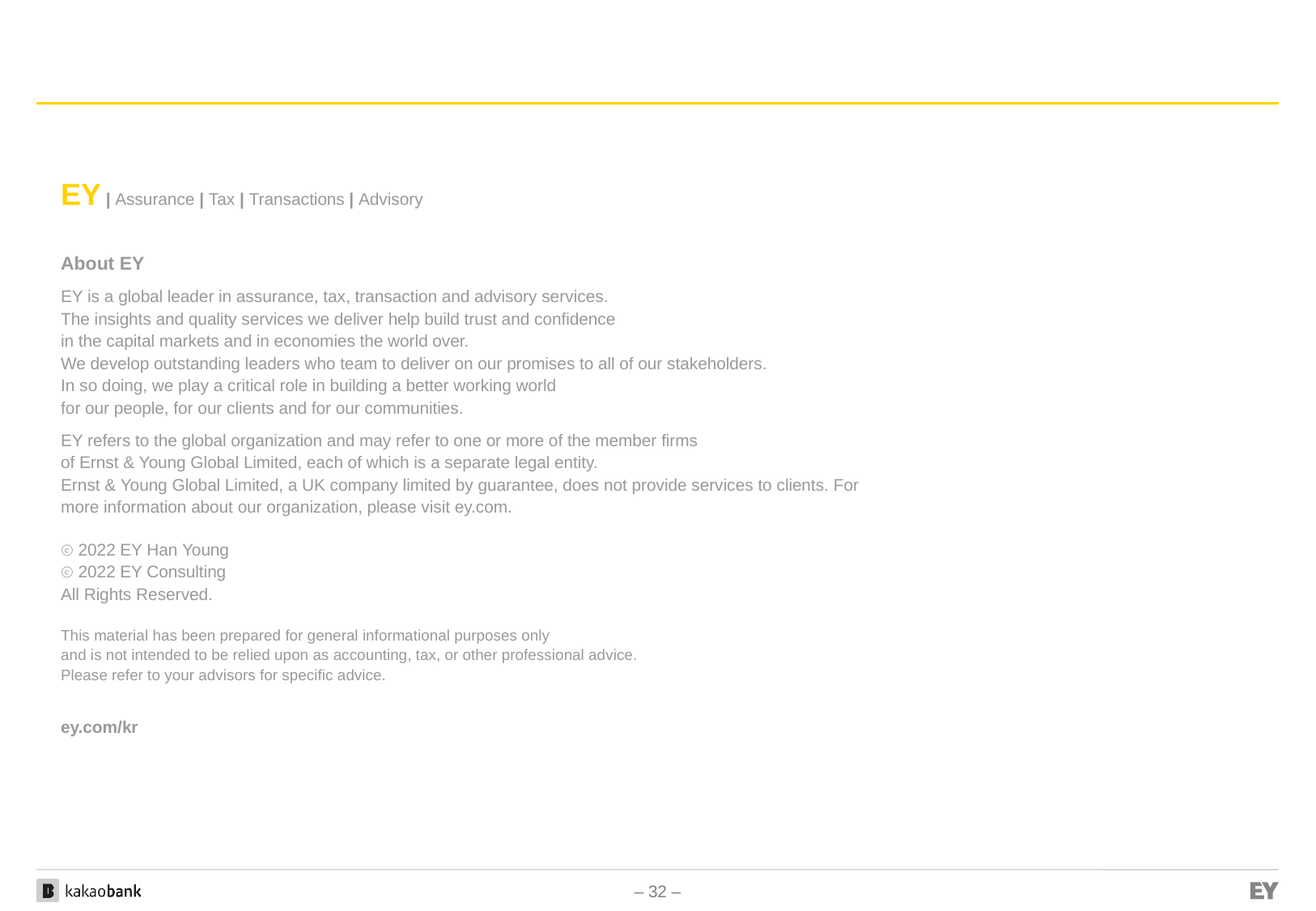

# END OF DOCUMENT
EY | Assurance | Tax | Transactions | Advisory

About EY
EY is a global leader in assurance, tax, transaction and advisory services.
The insights and quality services we deliver help build trust and confidence
in the capital markets and in economies the world over.
We develop outstanding leaders who team to deliver on our promises to all of our stakeholders.
In so doing, we play a critical role in building a better working world
for our people, for our clients and for our communities.
EY refers to the global organization and may refer to one or more of the member firms
of Ernst & Young Global Limited, each of which is a separate legal entity.
Ernst & Young Global Limited, a UK company limited by guarantee, does not provide services to clients. For more information about our organization, please visit ey.com.
ⓒ 2022 EY Han Young
ⓒ 2022 EY Consulting
All Rights Reserved.
This material has been prepared for general informational purposes only
and is not intended to be relied upon as accounting, tax, or other professional advice.
Please refer to your advisors for specific advice.
ey.com/kr